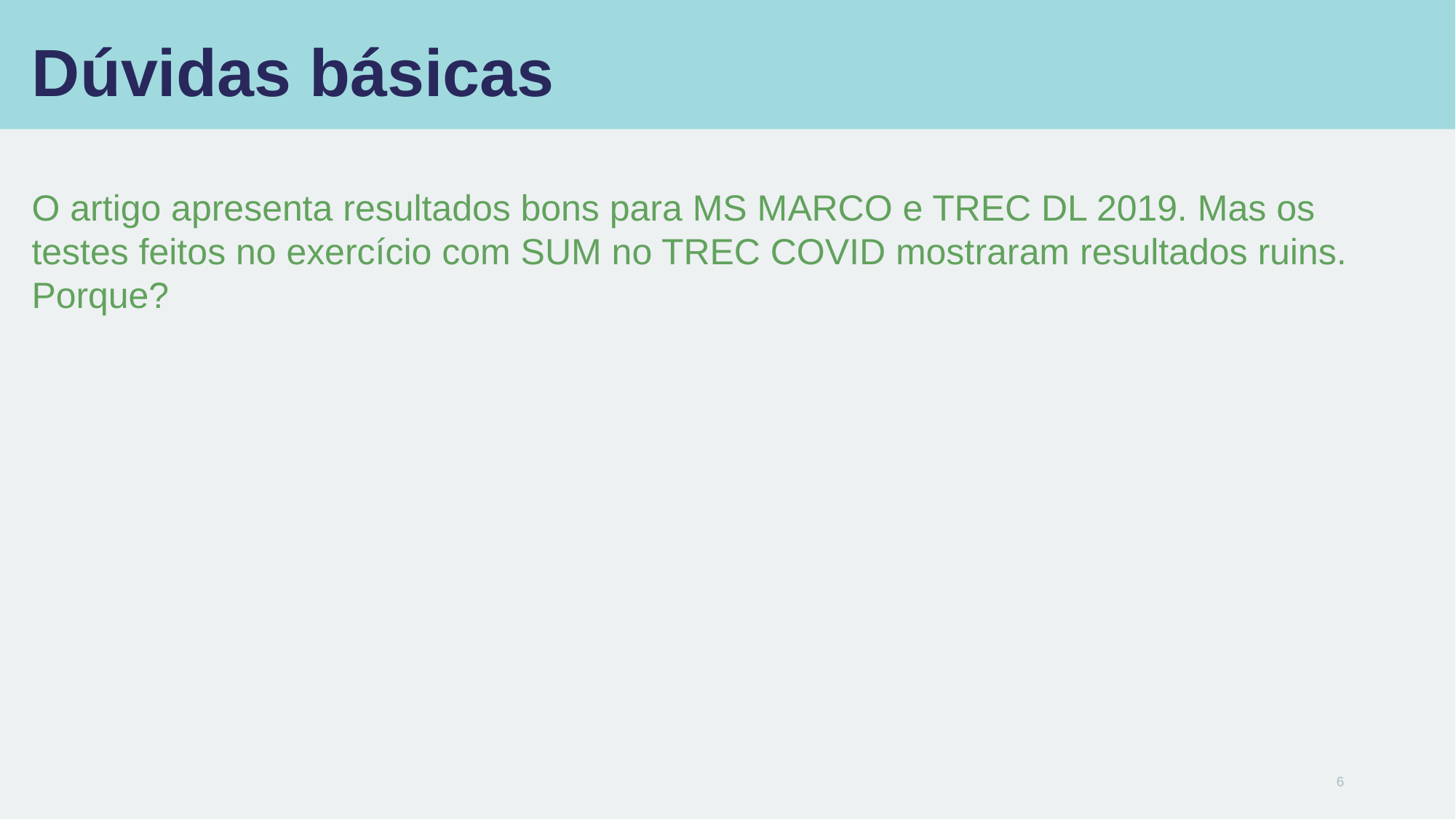

# Dúvidas básicas
O artigo apresenta resultados bons para MS MARCO e TREC DL 2019. Mas os testes feitos no exercício com SUM no TREC COVID mostraram resultados ruins. Porque?

6